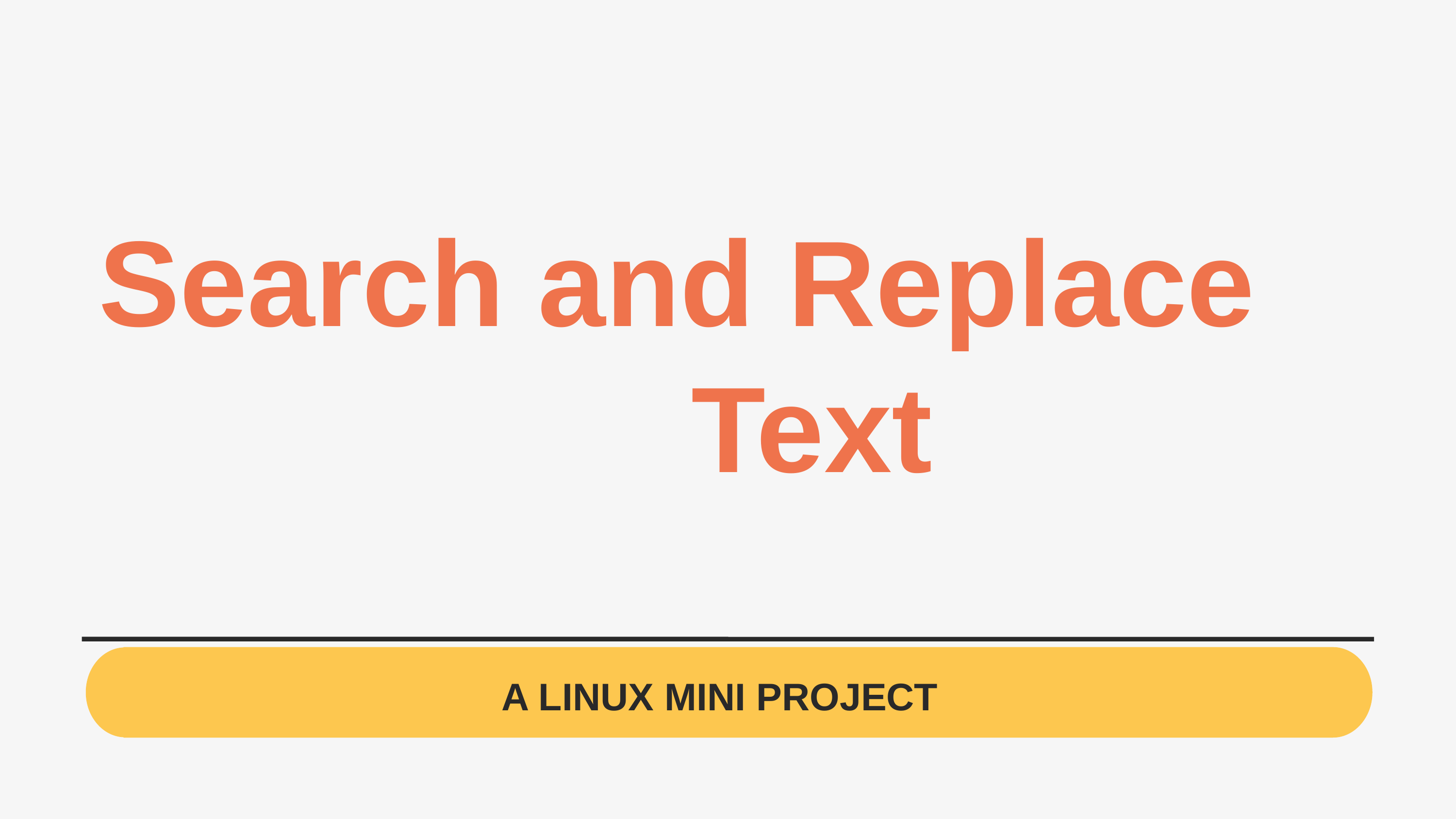

Search and Replace          Text

A LINUX MINI PROJECT